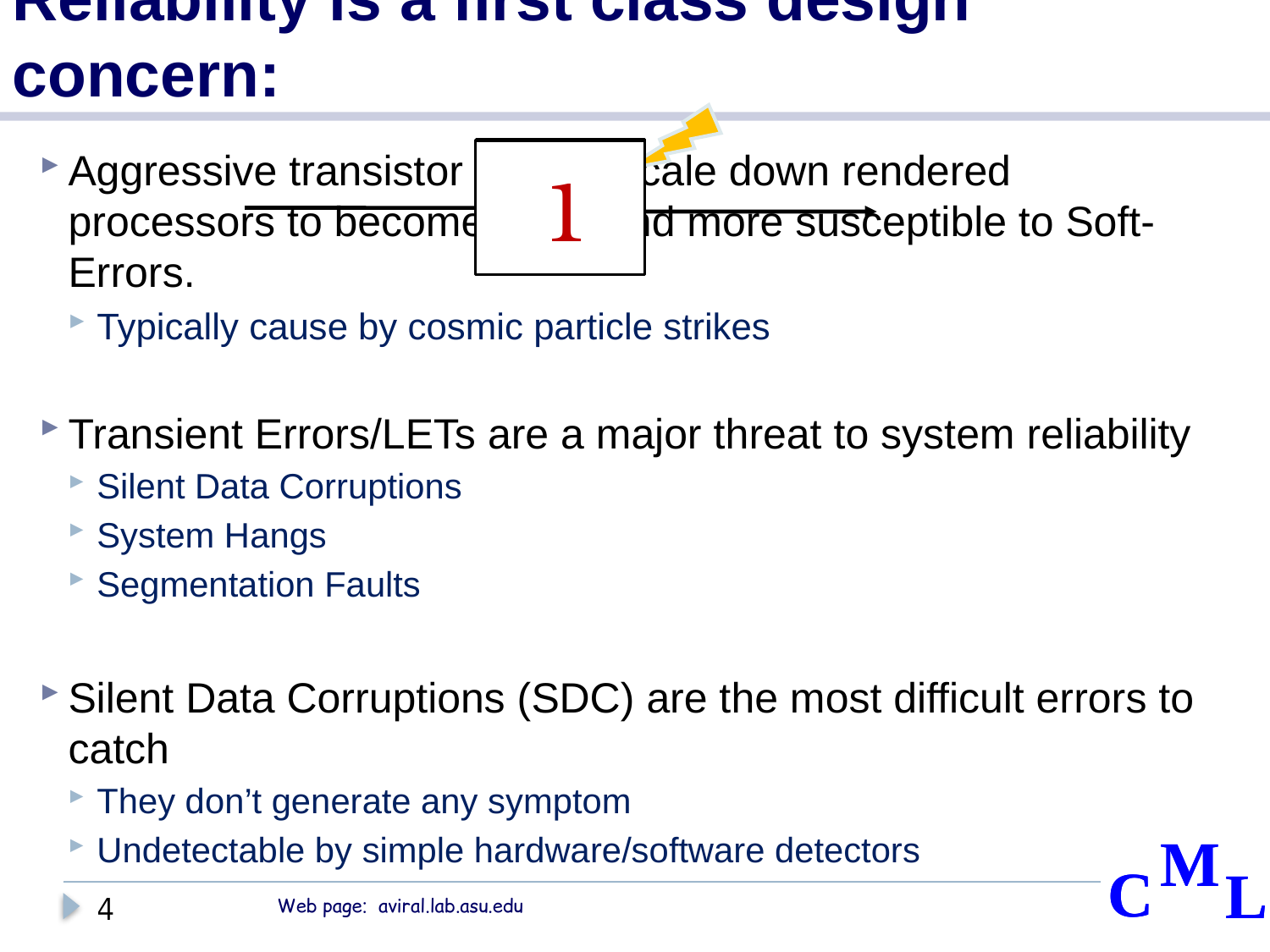

# Reliability is a first class design concern:

Aggressive transistor feature scale down rendered processors to become more and more susceptible to Soft-Errors.
Typically cause by cosmic particle strikes

Transient Errors/LETs are a major threat to system reliability
Silent Data Corruptions
System Hangs
Segmentation Faults

Silent Data Corruptions (SDC) are the most difficult errors to catch
They don’t generate any symptom
Undetectable by simple hardware/software detectors
  0
  1

4